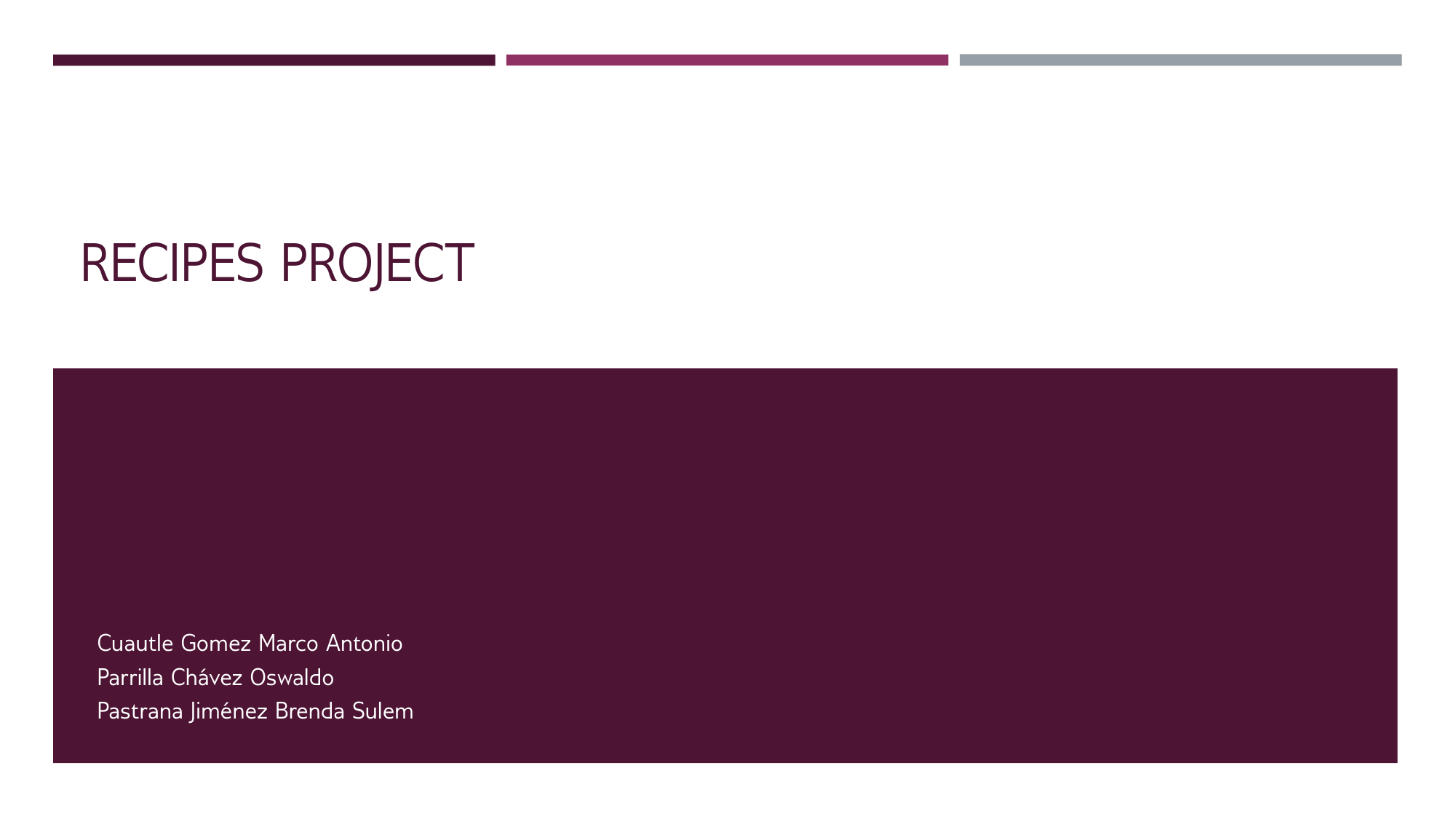

# RECIPES PROJECT

Cuautle Gomez Marco Antonio
Parrilla Chávez Oswaldo
Pastrana Jiménez Brenda Sulem